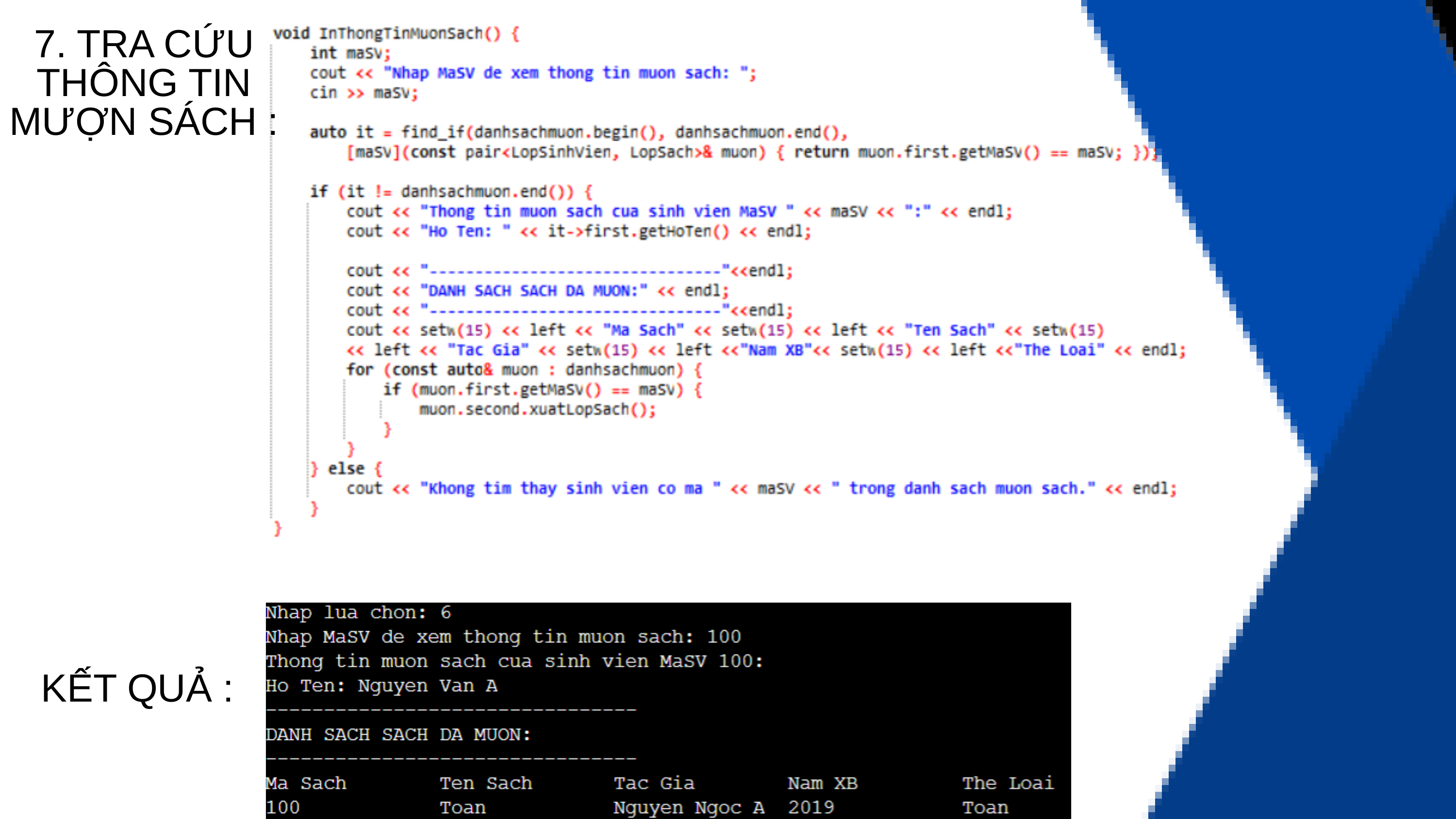

7. TRA CỨU THÔNG TIN MƯỢN SÁCH :

KẾT QUẢ :